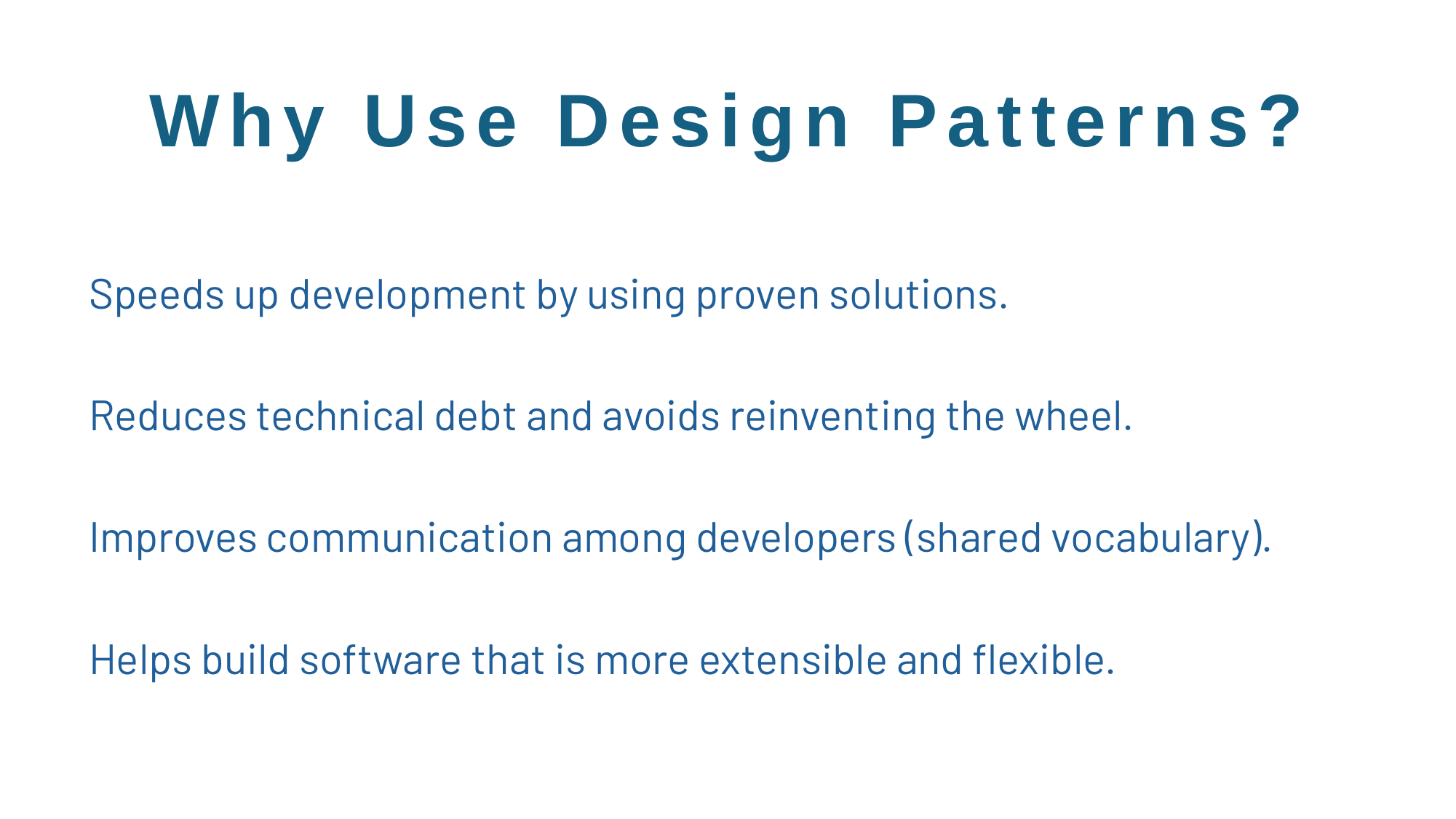

# Why Use Design Patterns?
Speeds up development by using proven solutions.

Reduces technical debt and avoids reinventing the wheel.

Improves communication among developers (shared vocabulary).

Helps build software that is more extensible and flexible.